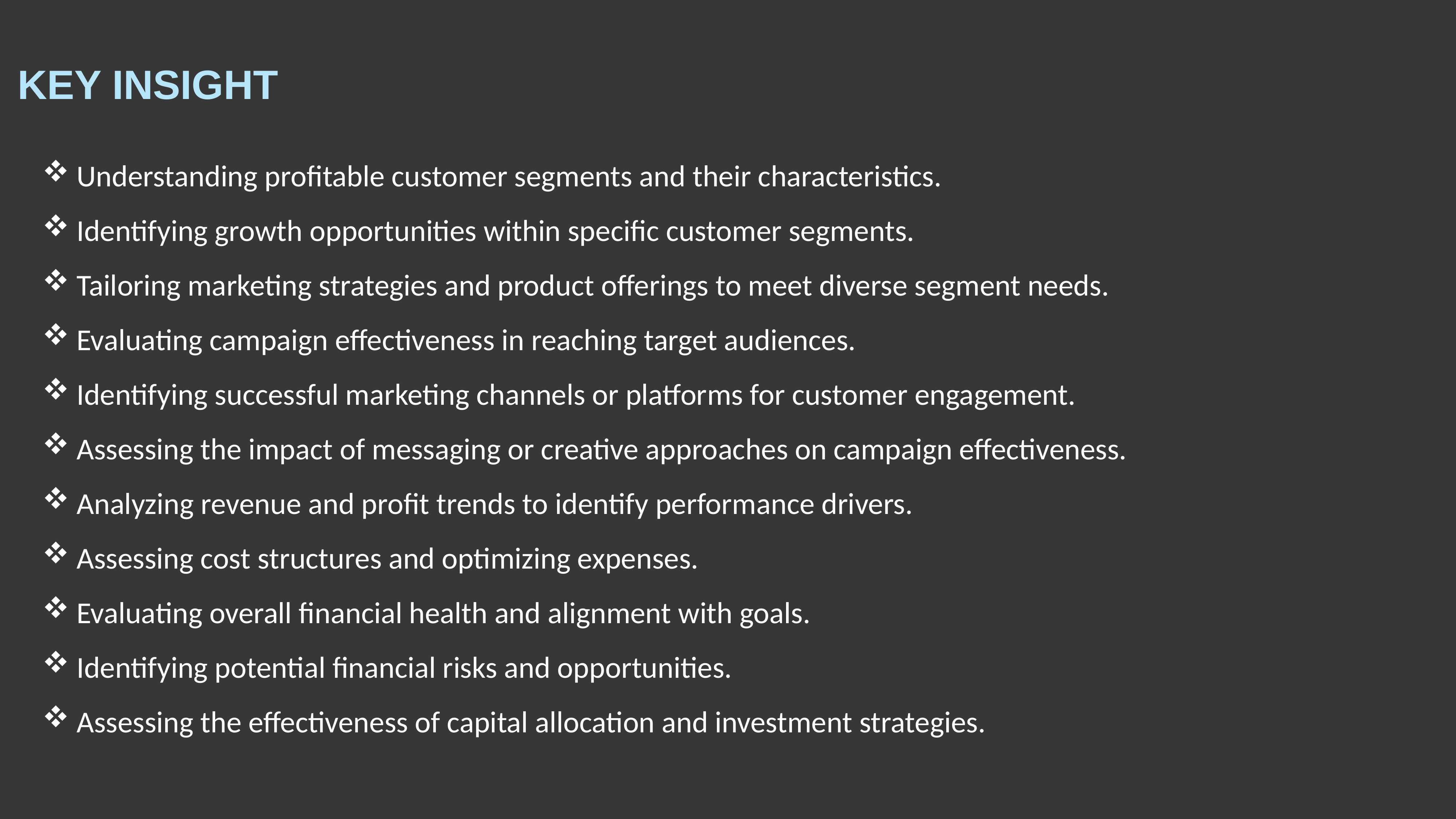

KEY INSIGHT
Understanding profitable customer segments and their characteristics.
Identifying growth opportunities within specific customer segments.
Tailoring marketing strategies and product offerings to meet diverse segment needs.
Evaluating campaign effectiveness in reaching target audiences.
Identifying successful marketing channels or platforms for customer engagement.
Assessing the impact of messaging or creative approaches on campaign effectiveness.
Analyzing revenue and profit trends to identify performance drivers.
Assessing cost structures and optimizing expenses.
Evaluating overall financial health and alignment with goals.
Identifying potential financial risks and opportunities.
Assessing the effectiveness of capital allocation and investment strategies.